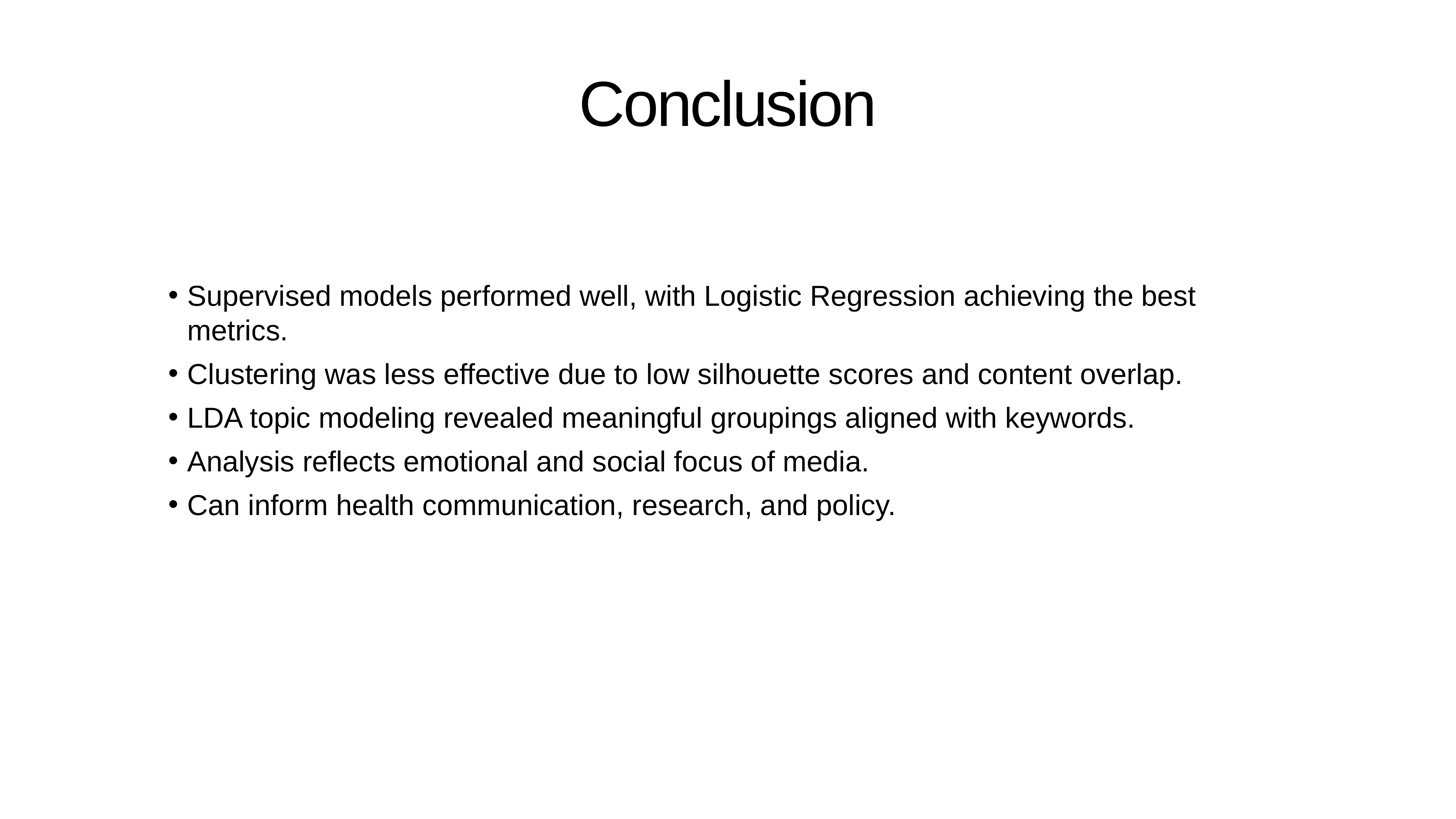

# Conclusion
Supervised models performed well, with Logistic Regression achieving the best metrics.
Clustering was less effective due to low silhouette scores and content overlap.
LDA topic modeling revealed meaningful groupings aligned with keywords.
Analysis reflects emotional and social focus of media.
Can inform health communication, research, and policy.